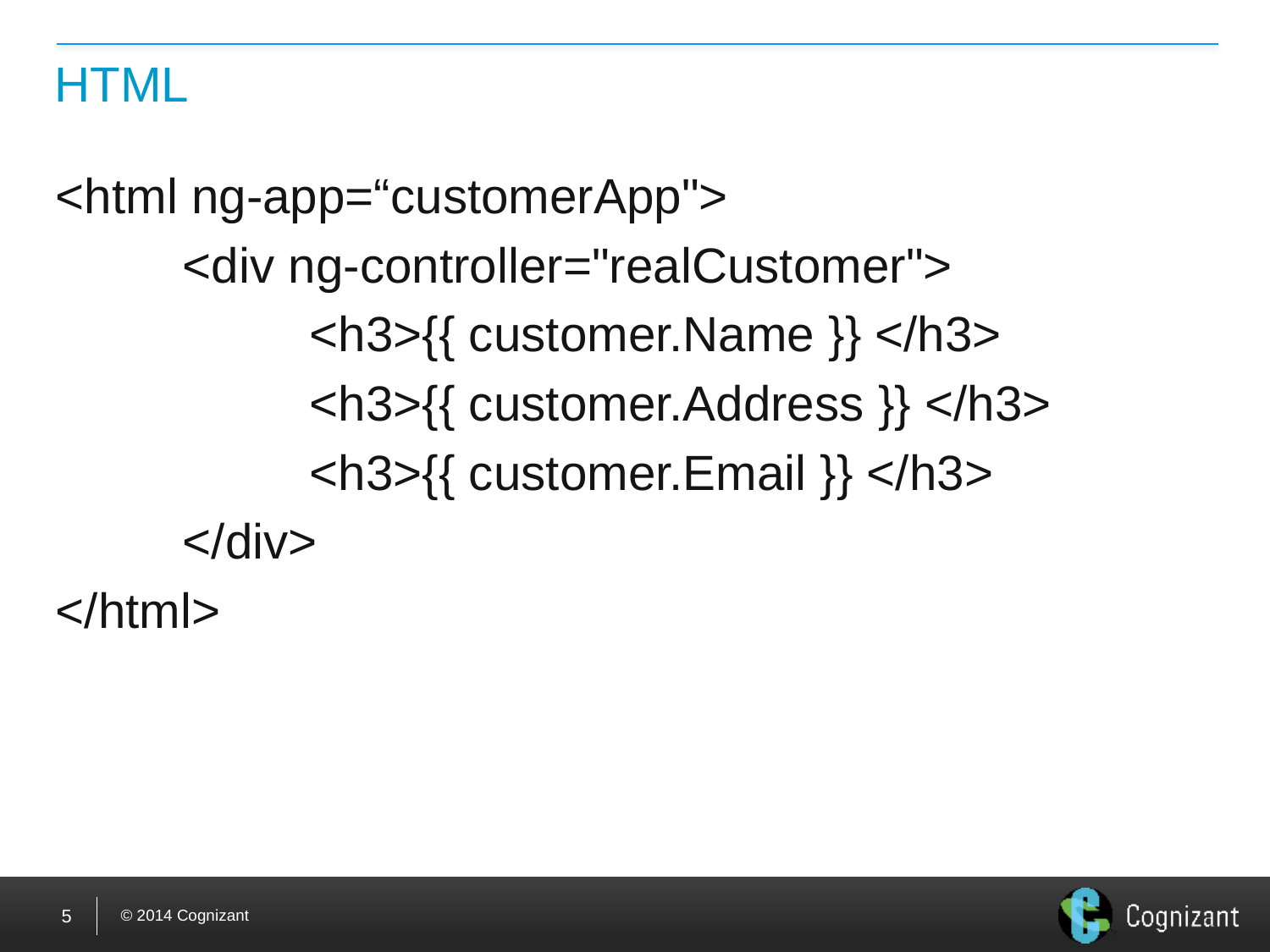

# HTML
<html ng-app=“customerApp">
	<div ng-controller="realCustomer">
		<h3>{{ customer.Name }} </h3>
		<h3>{{ customer.Address }} </h3>
		<h3>{{ customer.Email }} </h3>
	</div>
</html>
5